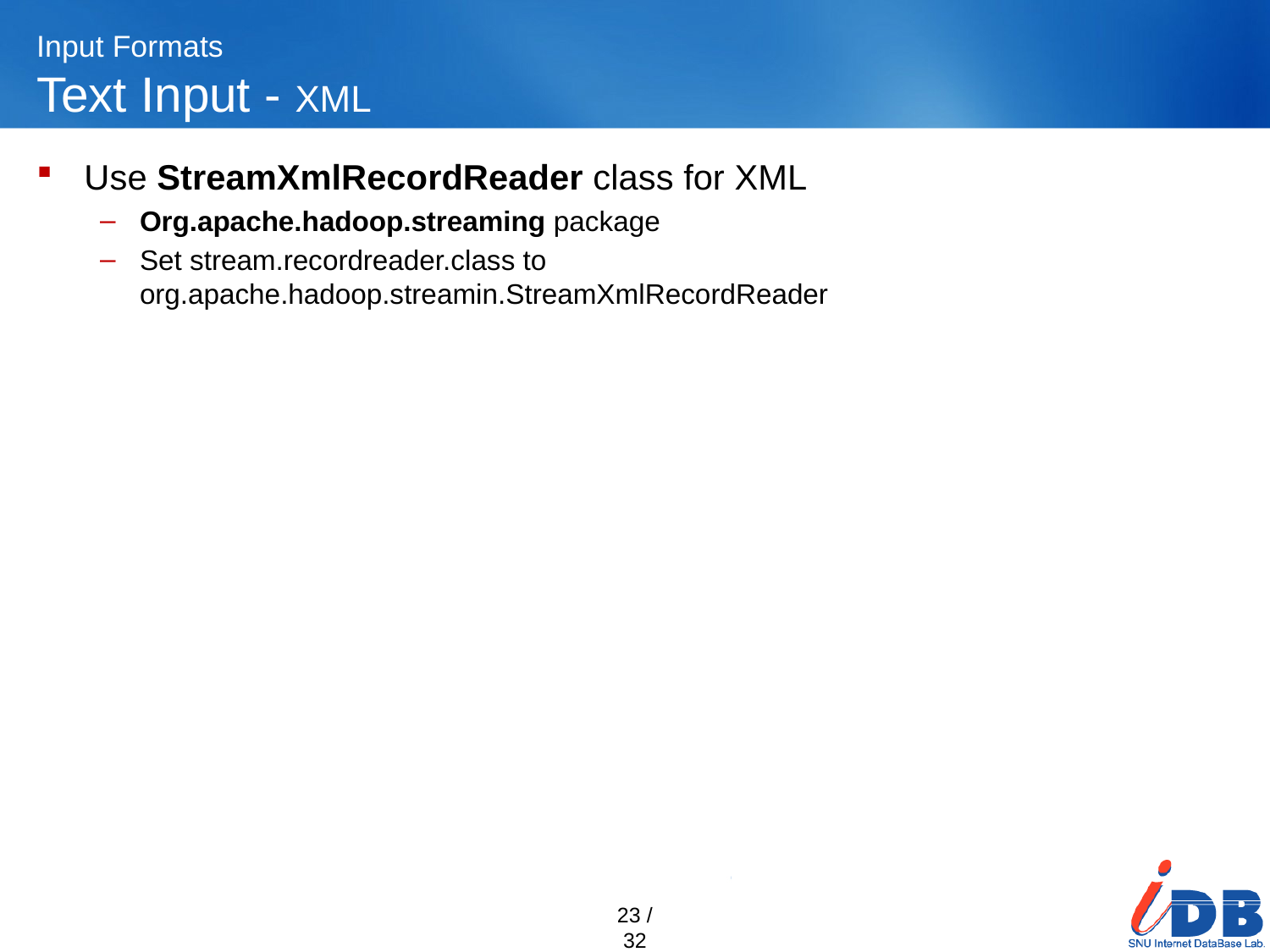

# Input Formats Text Input - XML
Use StreamXmlRecordReader class for XML
Org.apache.hadoop.streaming package
Set stream.recordreader.class to org.apache.hadoop.streamin.StreamXmlRecordReader

23 / 32